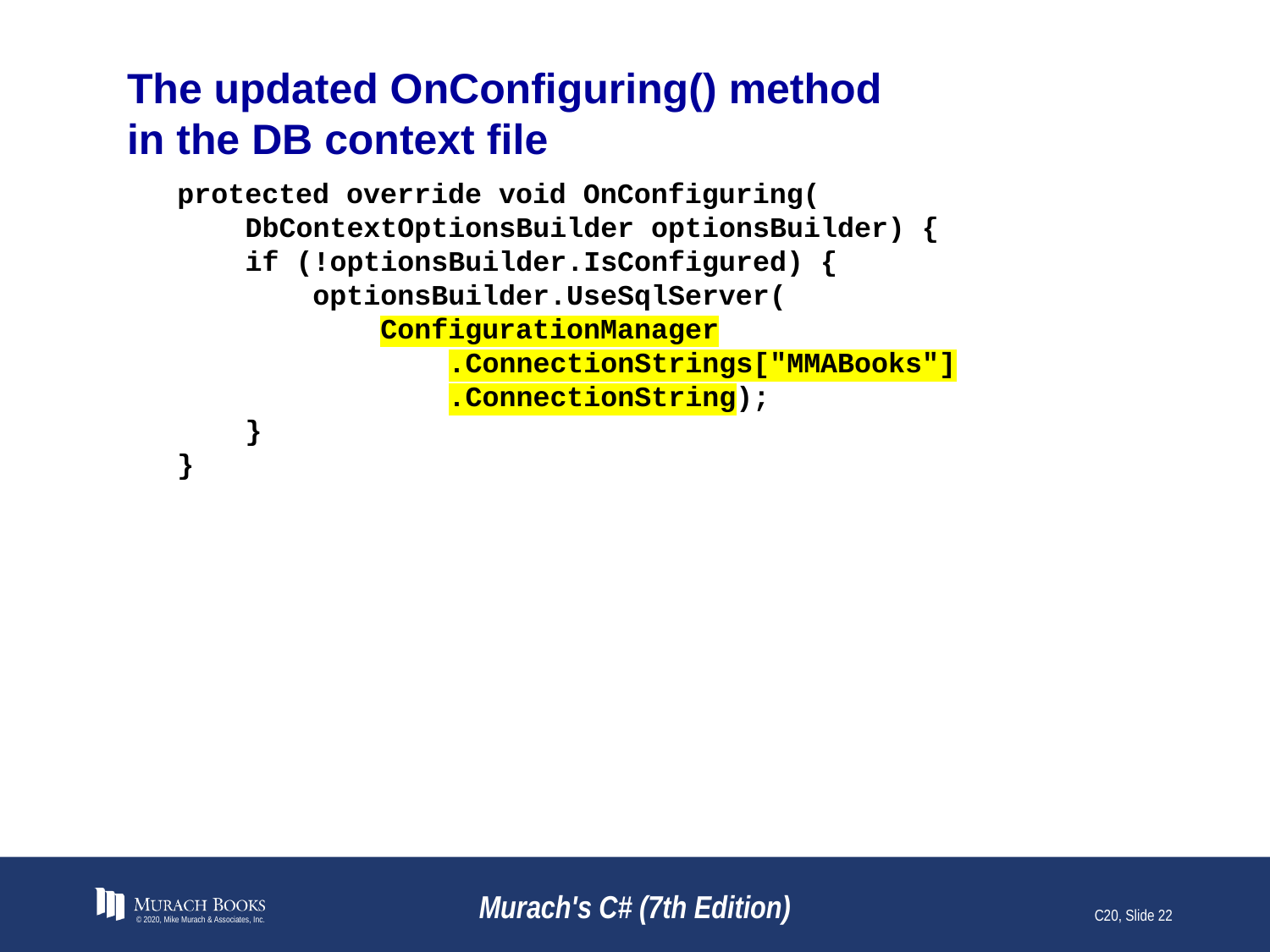

# The updated OnConfiguring() method in the DB context file
protected override void OnConfiguring(
    DbContextOptionsBuilder optionsBuilder) {
    if (!optionsBuilder.IsConfigured) {
        optionsBuilder.UseSqlServer(
            ConfigurationManager
                .ConnectionStrings["MMABooks"]
                .ConnectionString);
    }
}

© 2020, Mike Murach & Associates, Inc.
Murach's C# (7th Edition)

C20, Slide 22